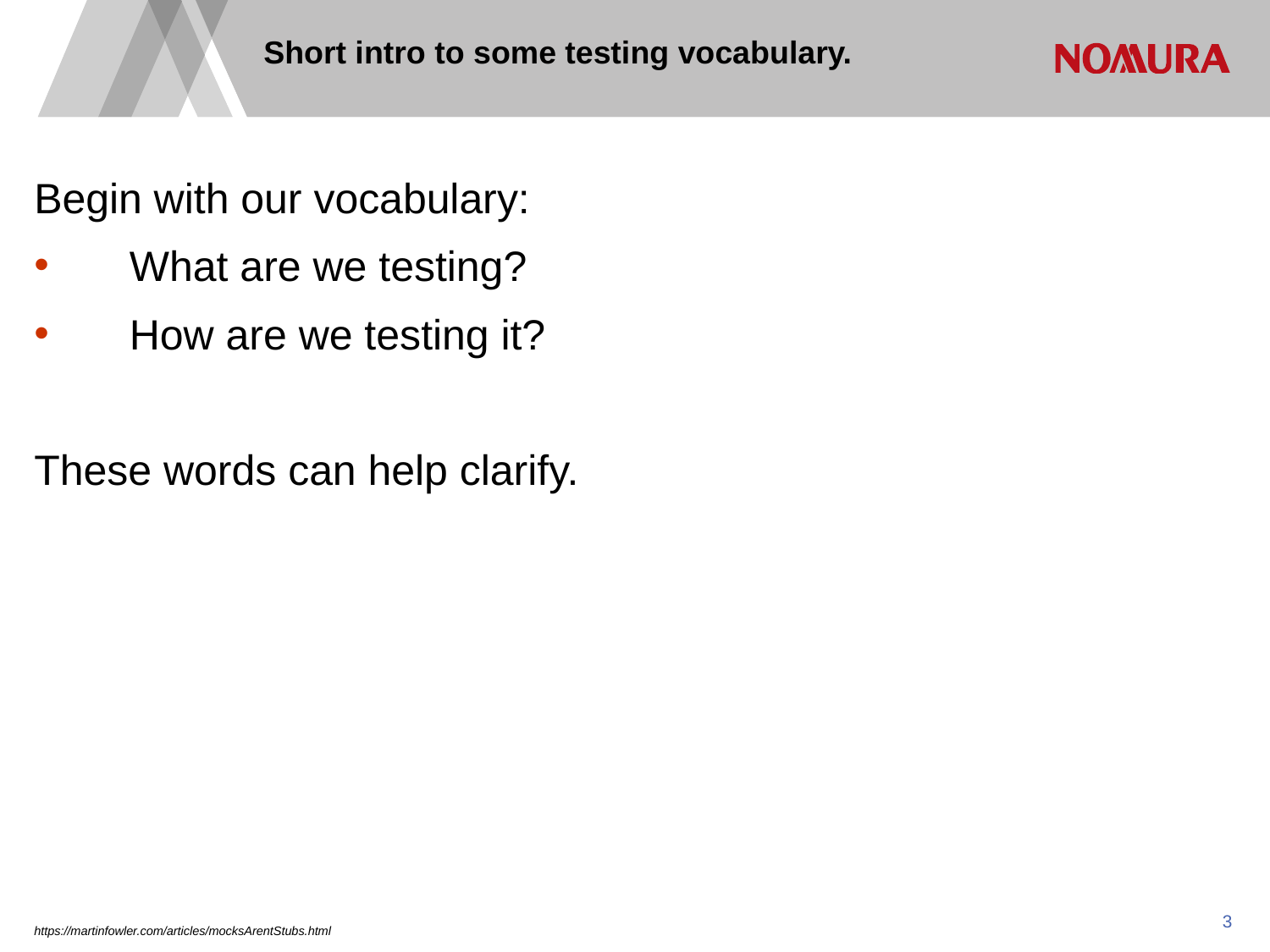

# Short intro to some testing vocabulary.
Begin with our vocabulary:
What are we testing?
How are we testing it?

These words can help clarify.
https://martinfowler.com/articles/mocksArentStubs.html
3